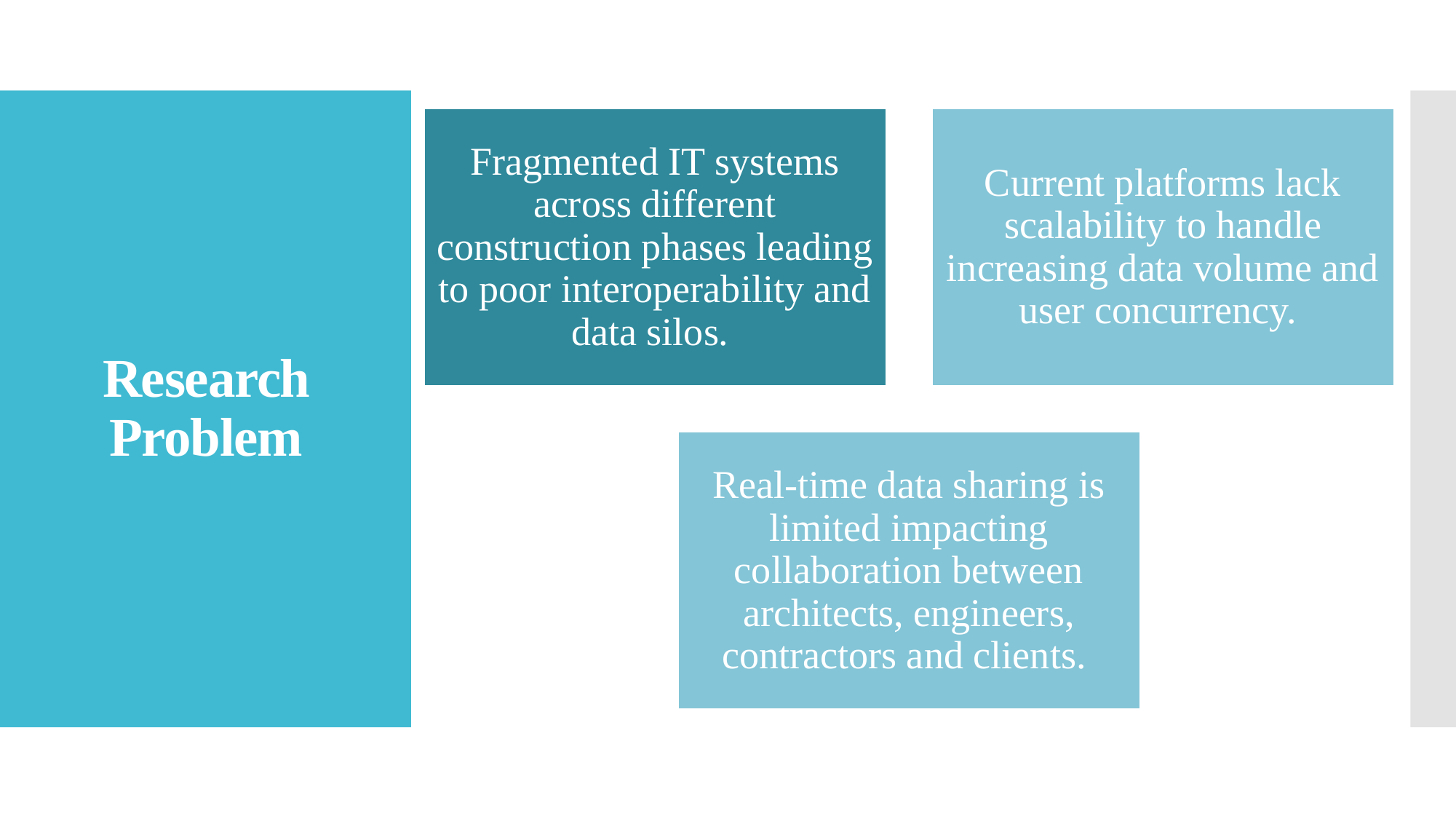

Fragmented IT systems across different construction phases leading to poor interoperability and data silos.
Current platforms lack scalability to handle increasing data volume and user concurrency.
Real-time data sharing is limited impacting collaboration between architects, engineers, contractors and clients.
# Research Problem